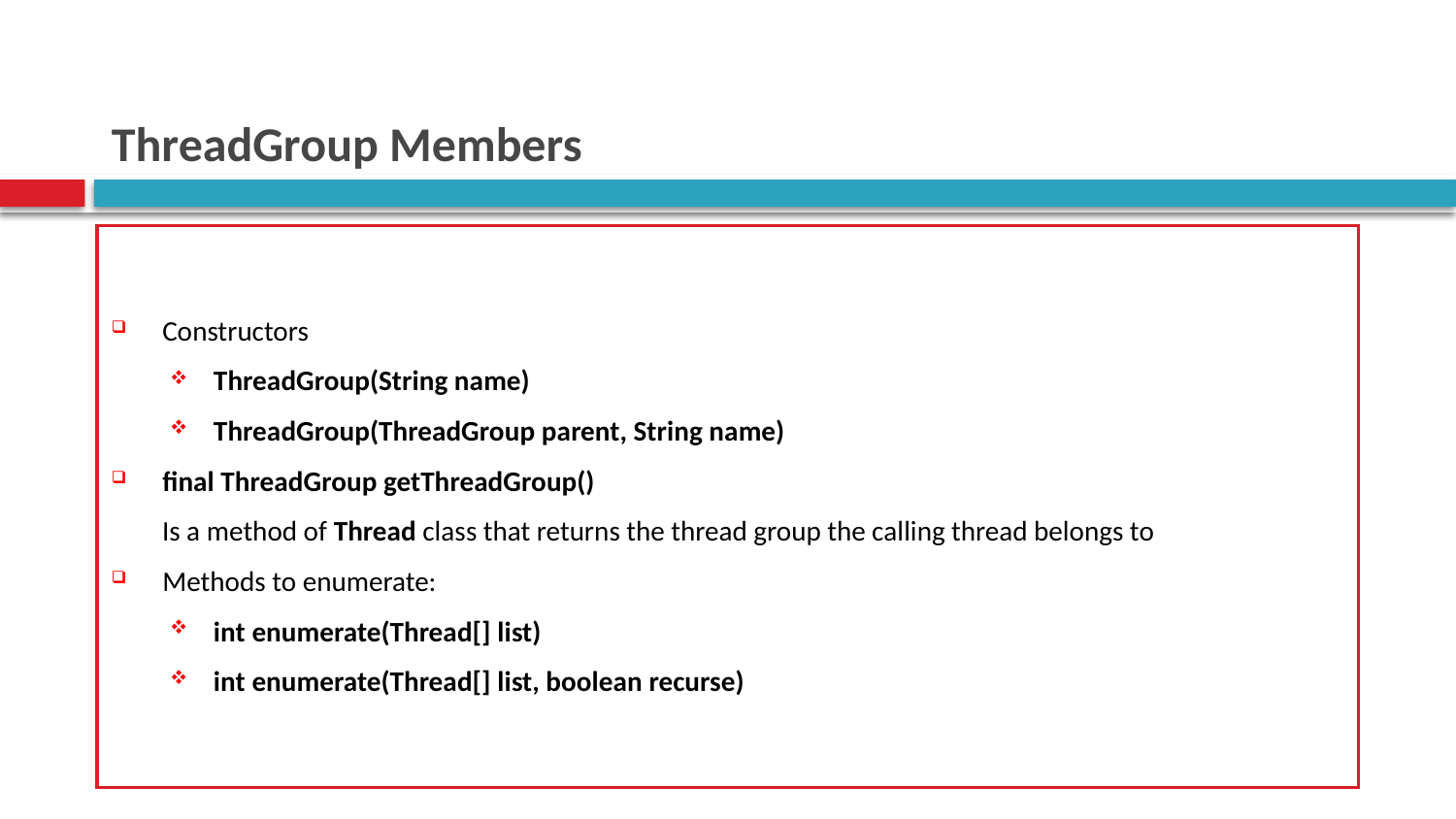

# ThreadGroup Members

Constructors
ThreadGroup(String name)
ThreadGroup(ThreadGroup parent, String name)
final ThreadGroup getThreadGroup()
        Is a method of Thread class that returns the thread group the calling thread belongs to
Methods to enumerate:
int enumerate(Thread[] list)
int enumerate(Thread[] list, boolean recurse)